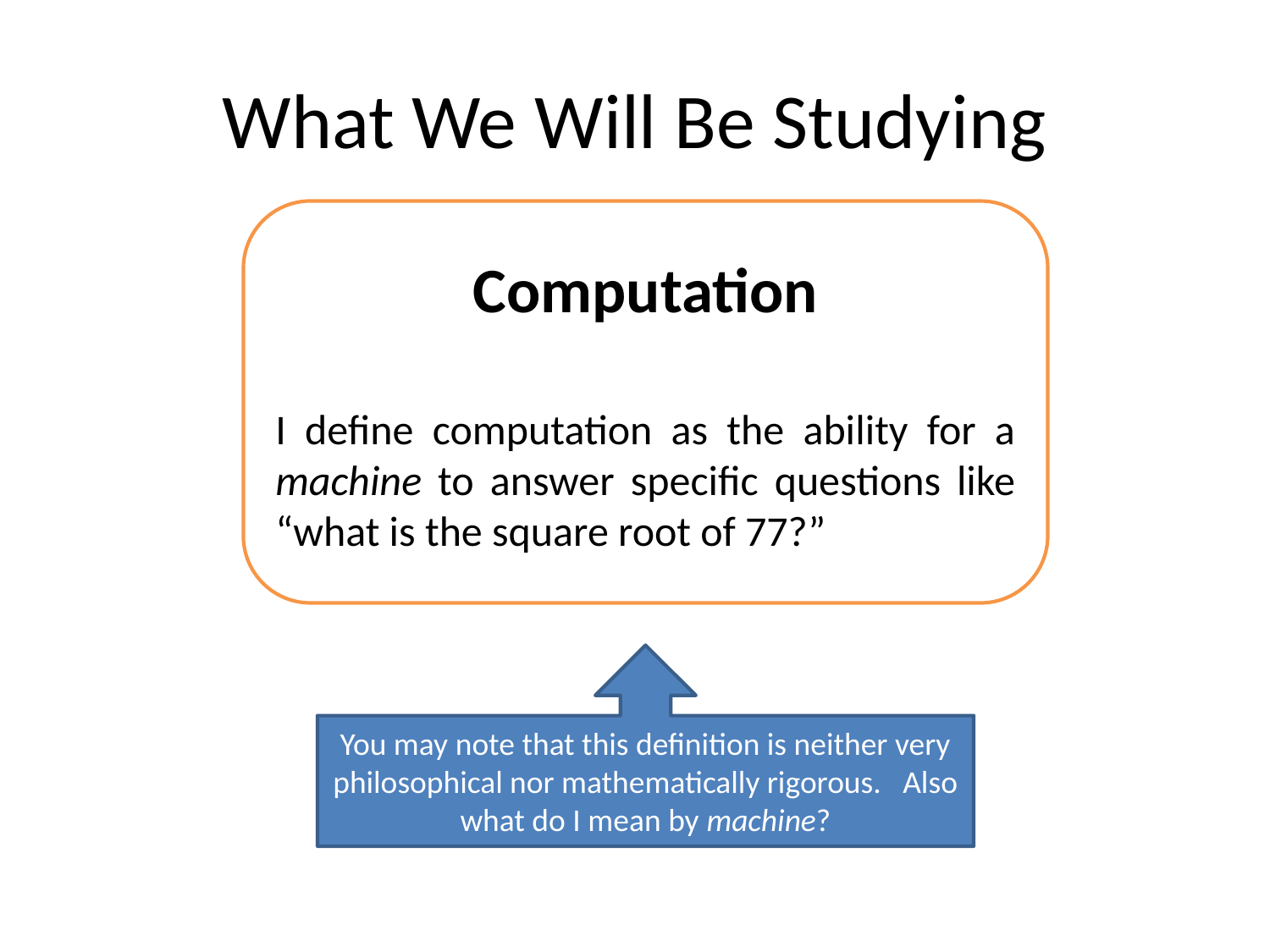

# What We Will Be Studying
Computation

I define computation as the ability for a machine to answer specific questions like “what is the square root of 77?”
You may note that this definition is neither very philosophical nor mathematically rigorous.   Also what do I mean by machine?